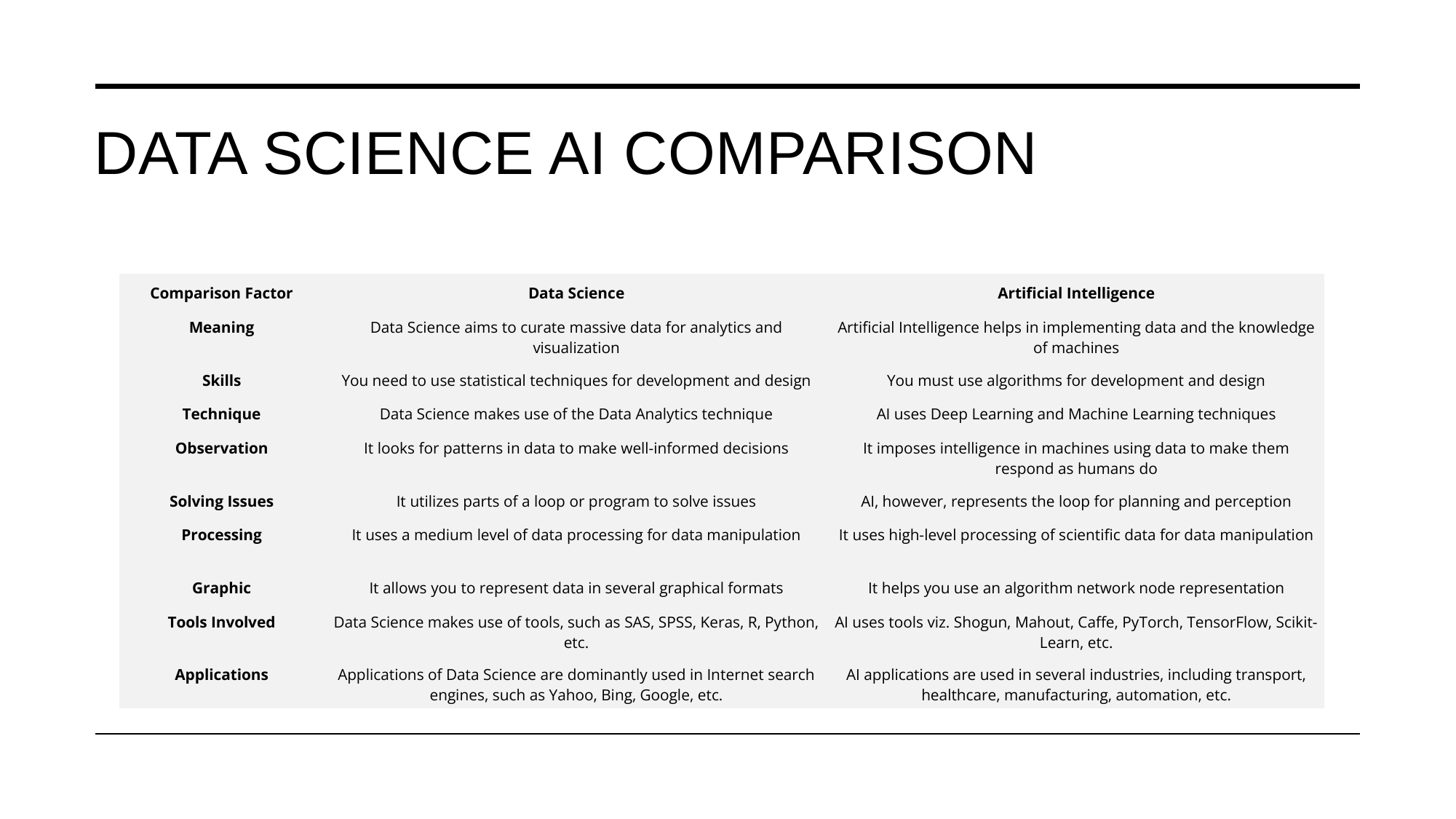

# Data Science AI Comparison
| Comparison Factor | Data Science | Artificial Intelligence |
| --- | --- | --- |
| Meaning | Data Science aims to curate massive data for analytics and visualization | Artificial Intelligence helps in implementing data and the knowledge of machines |
| Skills | You need to use statistical techniques for development and design | You must use algorithms for development and design |
| Technique | Data Science makes use of the Data Analytics technique | AI uses Deep Learning and Machine Learning techniques |
| Observation | It looks for patterns in data to make well-informed decisions | It imposes intelligence in machines using data to make them respond as humans do |
| Solving Issues | It utilizes parts of a loop or program to solve issues | AI, however, represents the loop for planning and perception |
| Processing | It uses a medium level of data processing for data manipulation | It uses high-level processing of scientific data for data manipulation |
| Graphic | It allows you to represent data in several graphical formats | It helps you use an algorithm network node representation |
| Tools Involved | Data Science makes use of tools, such as SAS, SPSS, Keras, R, Python, etc. | AI uses tools viz. Shogun, Mahout, Caffe, PyTorch, TensorFlow, Scikit-Learn, etc. |
| Applications | Applications of Data Science are dominantly used in Internet search engines, such as Yahoo, Bing, Google, etc. | AI applications are used in several industries, including transport, healthcare, manufacturing, automation, etc. |